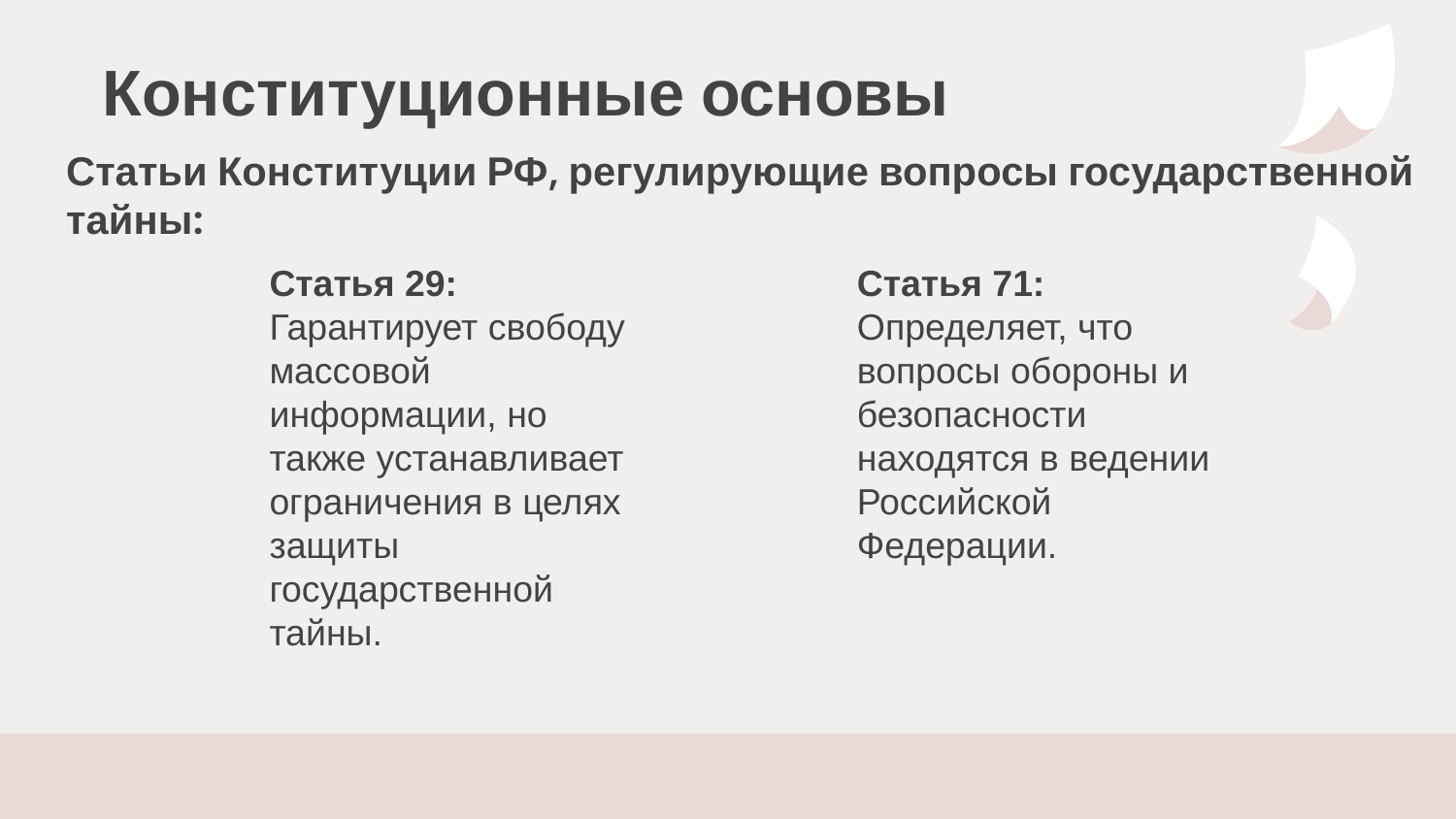

# Конституционные основы
Статьи Конституции РФ, регулирующие вопросы государственной тайны:
Статья 29: Гарантирует свободу массовой информации, но также устанавливает ограничения в целях защиты государственной тайны.
Статья 71: Определяет, что вопросы обороны и безопасности находятся в ведении Российской Федерации.